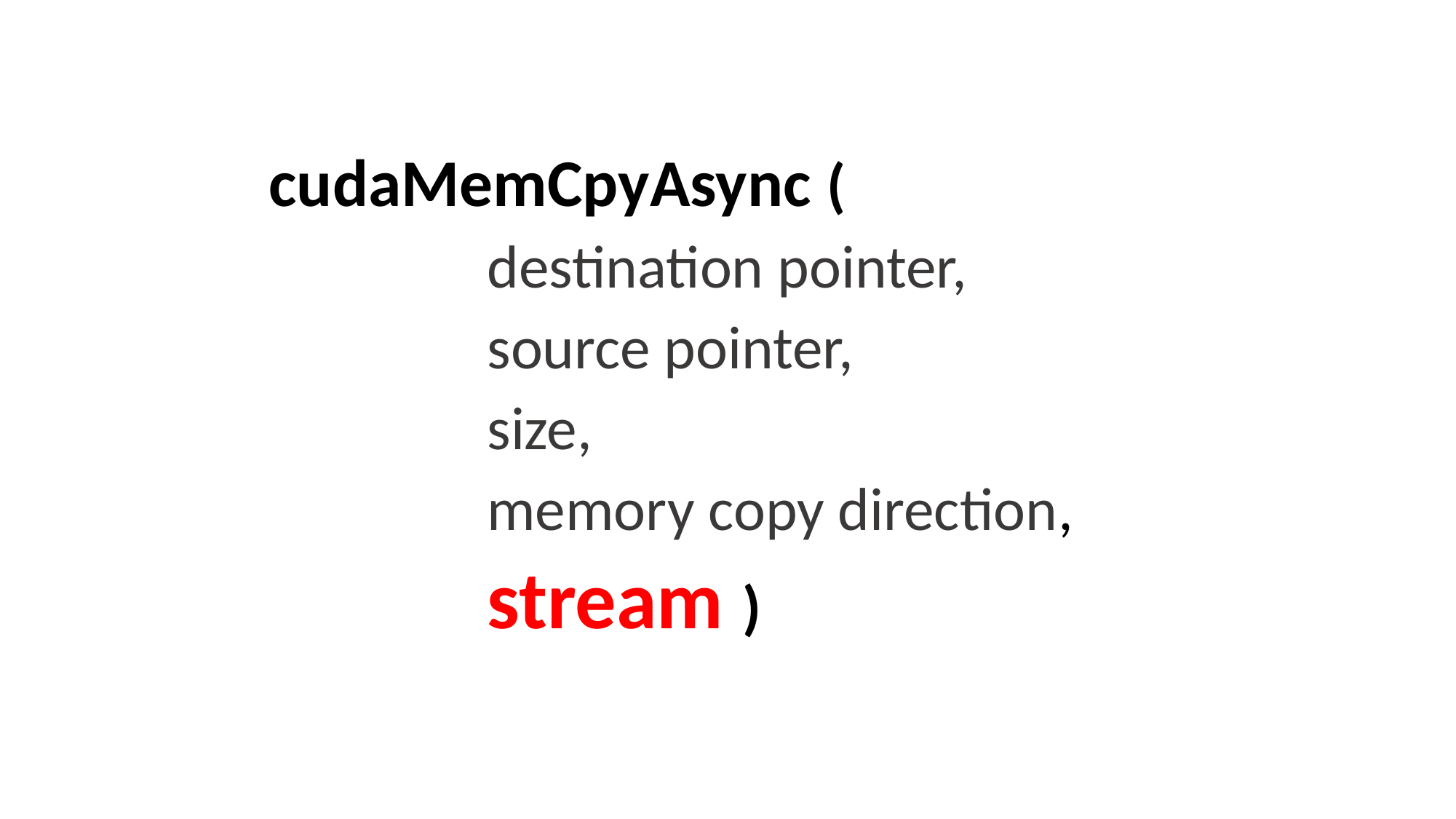

cudaMemCpyAsync (
		destination pointer,
		source pointer,
		size,
		memory copy direction,
		stream )